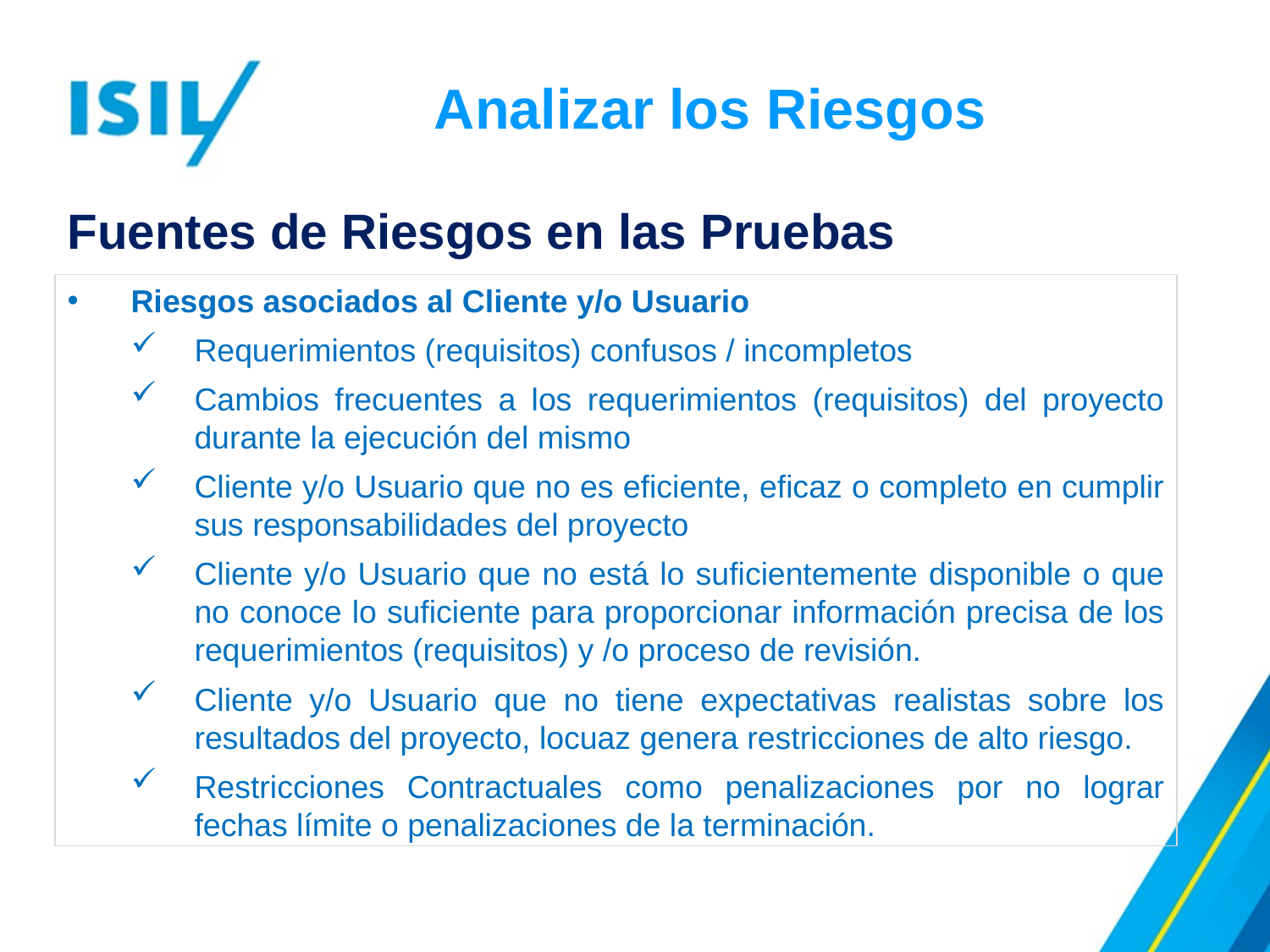

Analizar los Riesgos
Fuentes de Riesgos en las Pruebas
Riesgos asociados al Cliente y/o Usuario
Requerimientos (requisitos) confusos / incompletos
Cambios frecuentes a los requerimientos (requisitos) del proyecto durante la ejecución del mismo
Cliente y/o Usuario que no es eficiente, eficaz o completo en cumplir sus responsabilidades del proyecto
Cliente y/o Usuario que no está lo suficientemente disponible o que no conoce lo suficiente para proporcionar información precisa de los requerimientos (requisitos) y /o proceso de revisión.
Cliente y/o Usuario que no tiene expectativas realistas sobre los resultados del proyecto, locuaz genera restricciones de alto riesgo.
Restricciones Contractuales como penalizaciones por no lograr fechas límite o penalizaciones de la terminación.